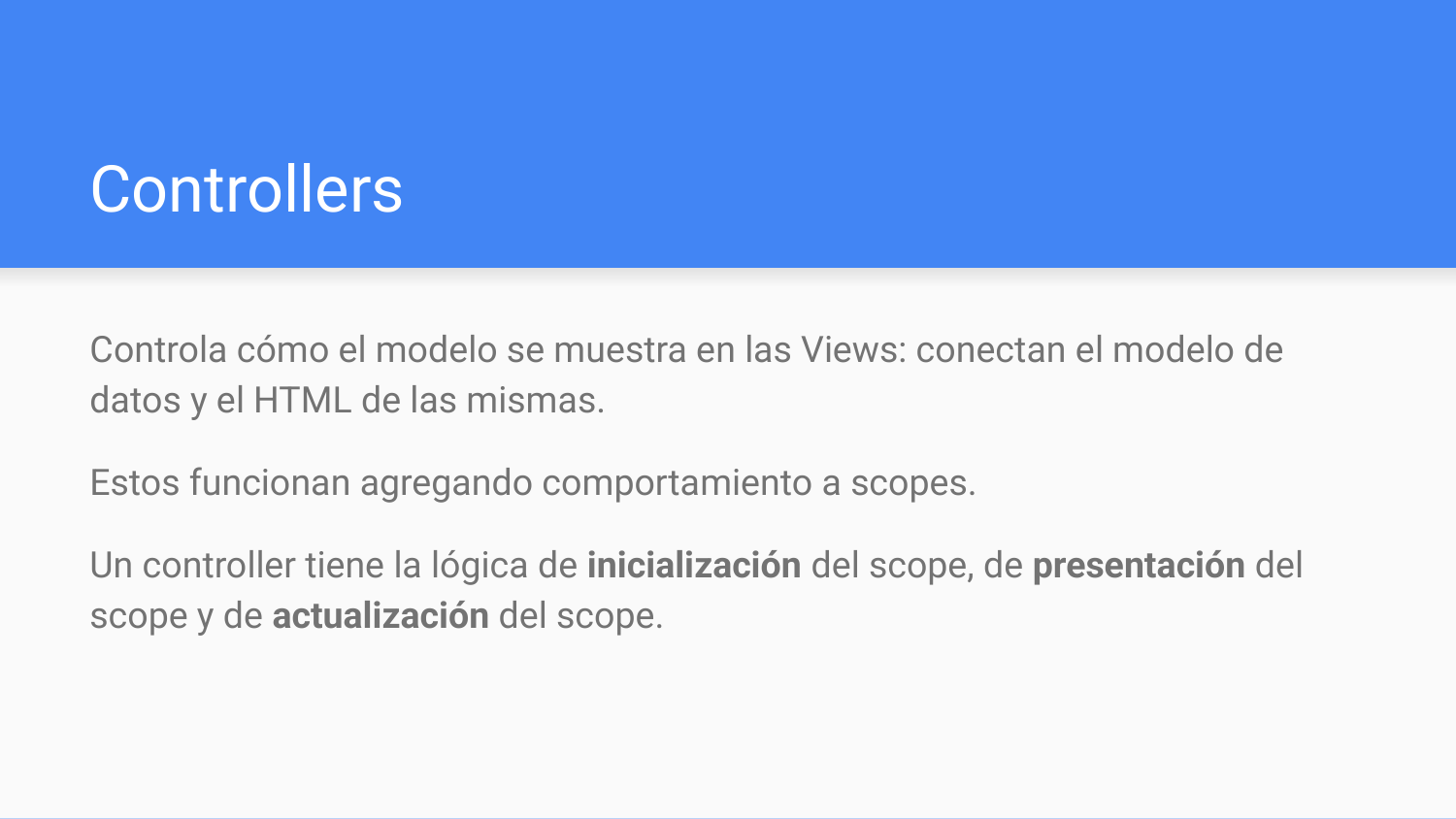

# Controllers
Controla cómo el modelo se muestra en las Views: conectan el modelo de datos y el HTML de las mismas.
Estos funcionan agregando comportamiento a scopes.
Un controller tiene la lógica de inicialización del scope, de presentación del scope y de actualización del scope.